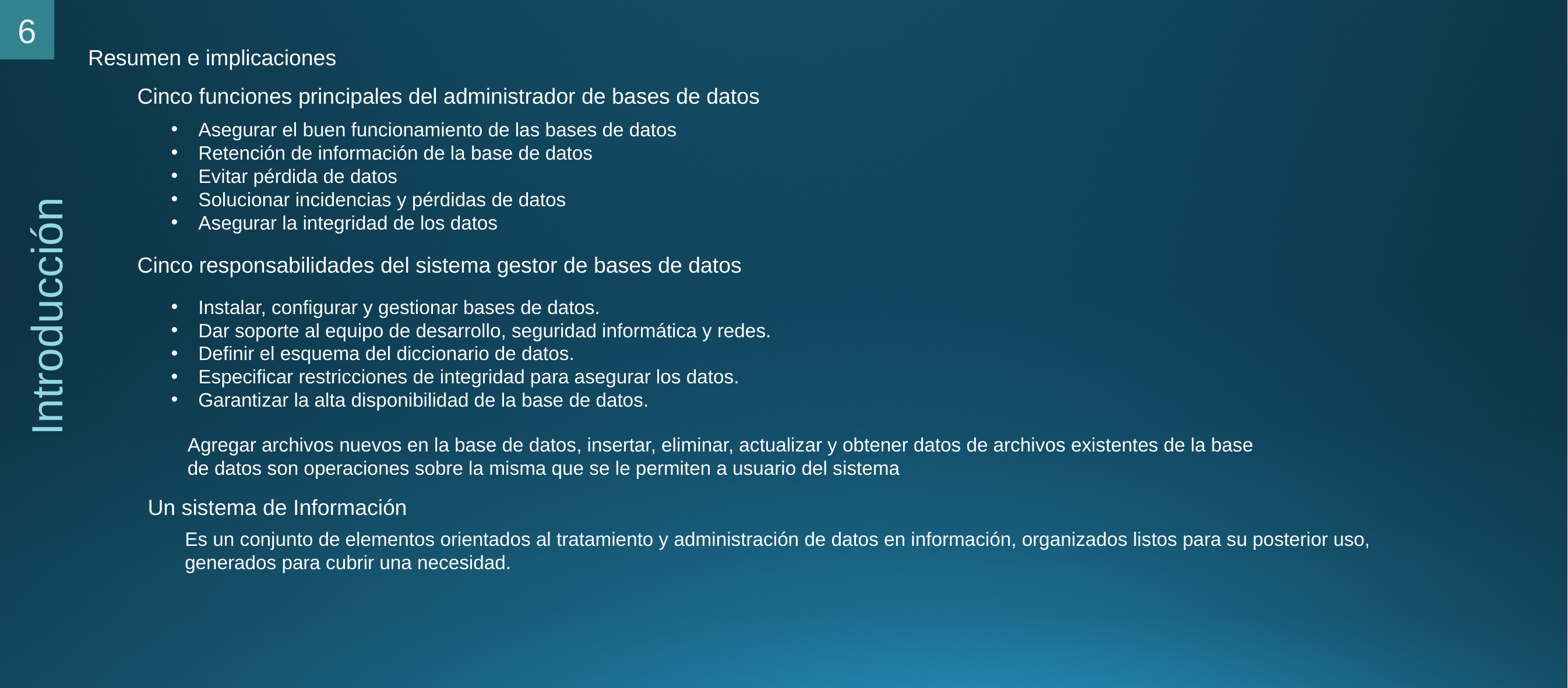

6
Resumen e implicaciones
Cinco funciones principales del administrador de bases de datos
Asegurar el buen funcionamiento de las bases de datos
Retención de información de la base de datos
Evitar pérdida de datos
Solucionar incidencias y pérdidas de datos
Asegurar la integridad de los datos
Cinco responsabilidades del sistema gestor de bases de datos
Introducción
Instalar, configurar y gestionar bases de datos.
Dar soporte al equipo de desarrollo, seguridad informática y redes.
Definir el esquema del diccionario de datos.
Especificar restricciones de integridad para asegurar los datos.
Garantizar la alta disponibilidad de la base de datos.
Agregar archivos nuevos en la base de datos, insertar, eliminar, actualizar y obtener datos de archivos existentes de la base de datos son operaciones sobre la misma que se le permiten a usuario del sistema
Un sistema de Información
Es un conjunto de elementos orientados al tratamiento y administración de datos en información, organizados listos para su posterior uso, generados para cubrir una necesidad.